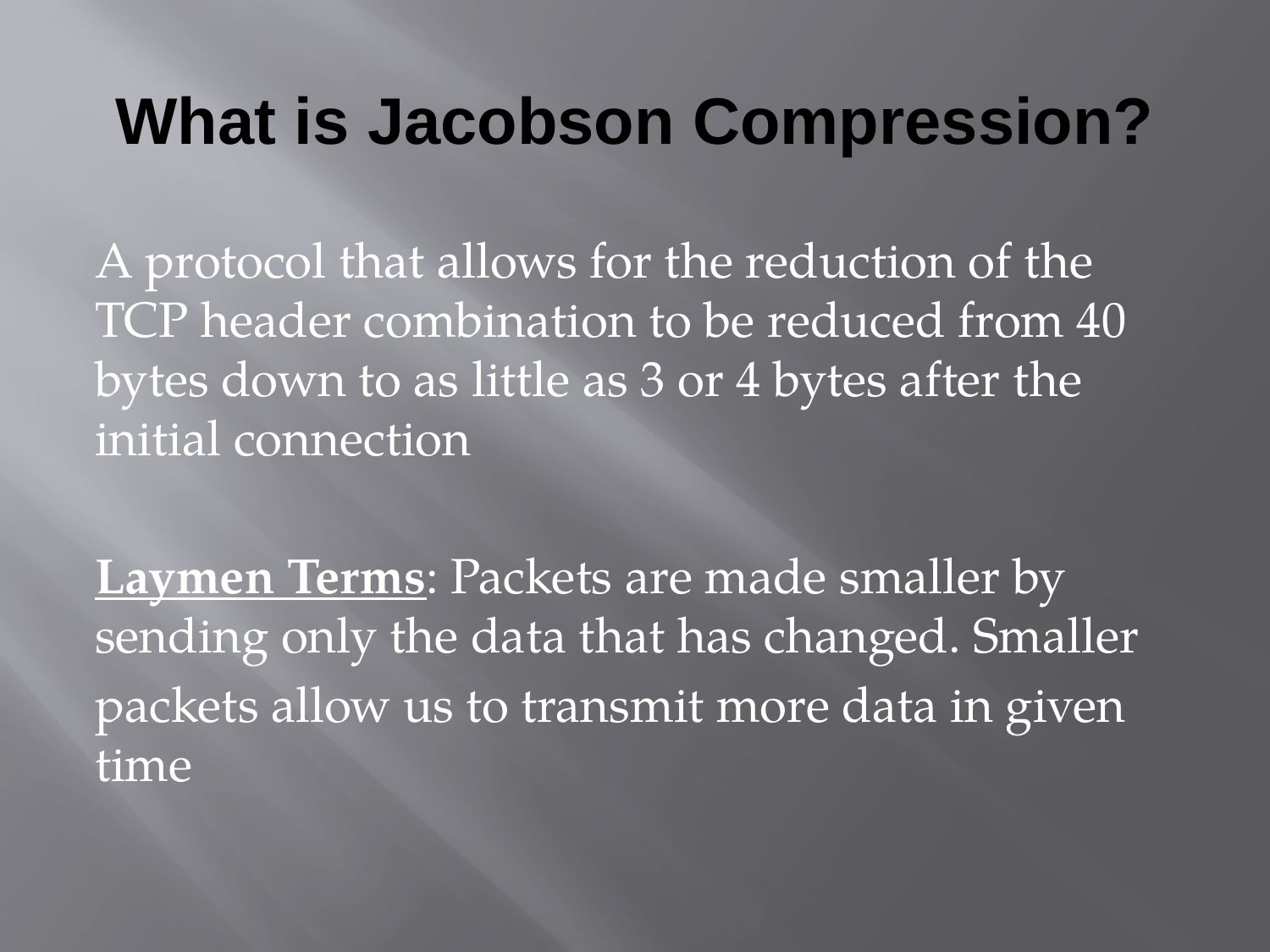

# What is Jacobson Compression?
A protocol that allows for the reduction of the TCP header combination to be reduced from 40 bytes down to as little as 3 or 4 bytes after the initial connection

Laymen Terms: Packets are made smaller by sending only the data that has changed. Smaller
packets allow us to transmit more data in given time